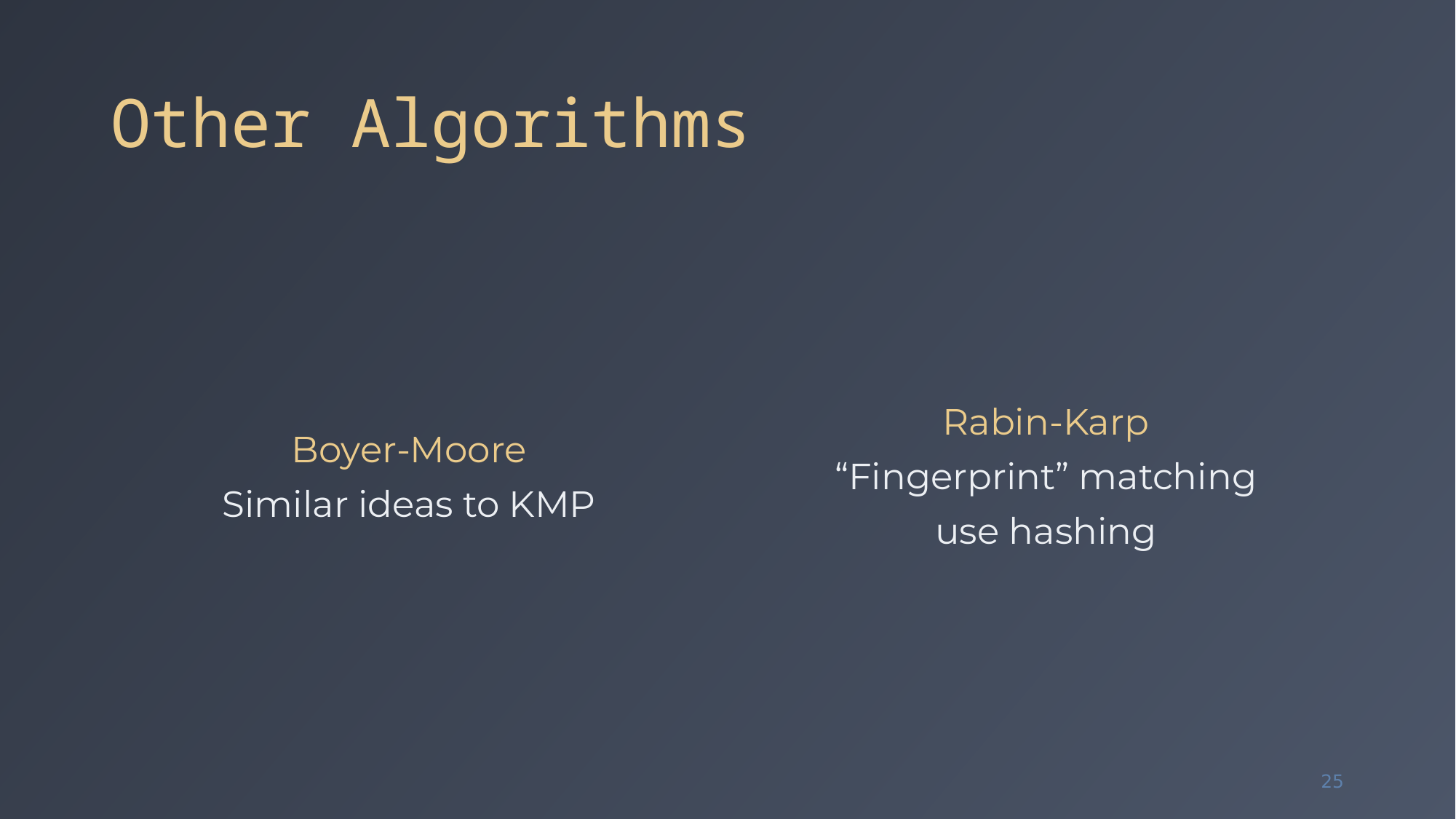

# Other Algorithms
Boyer-Moore
Similar ideas to KMP
Rabin-Karp
“Fingerprint” matching
use hashing
25